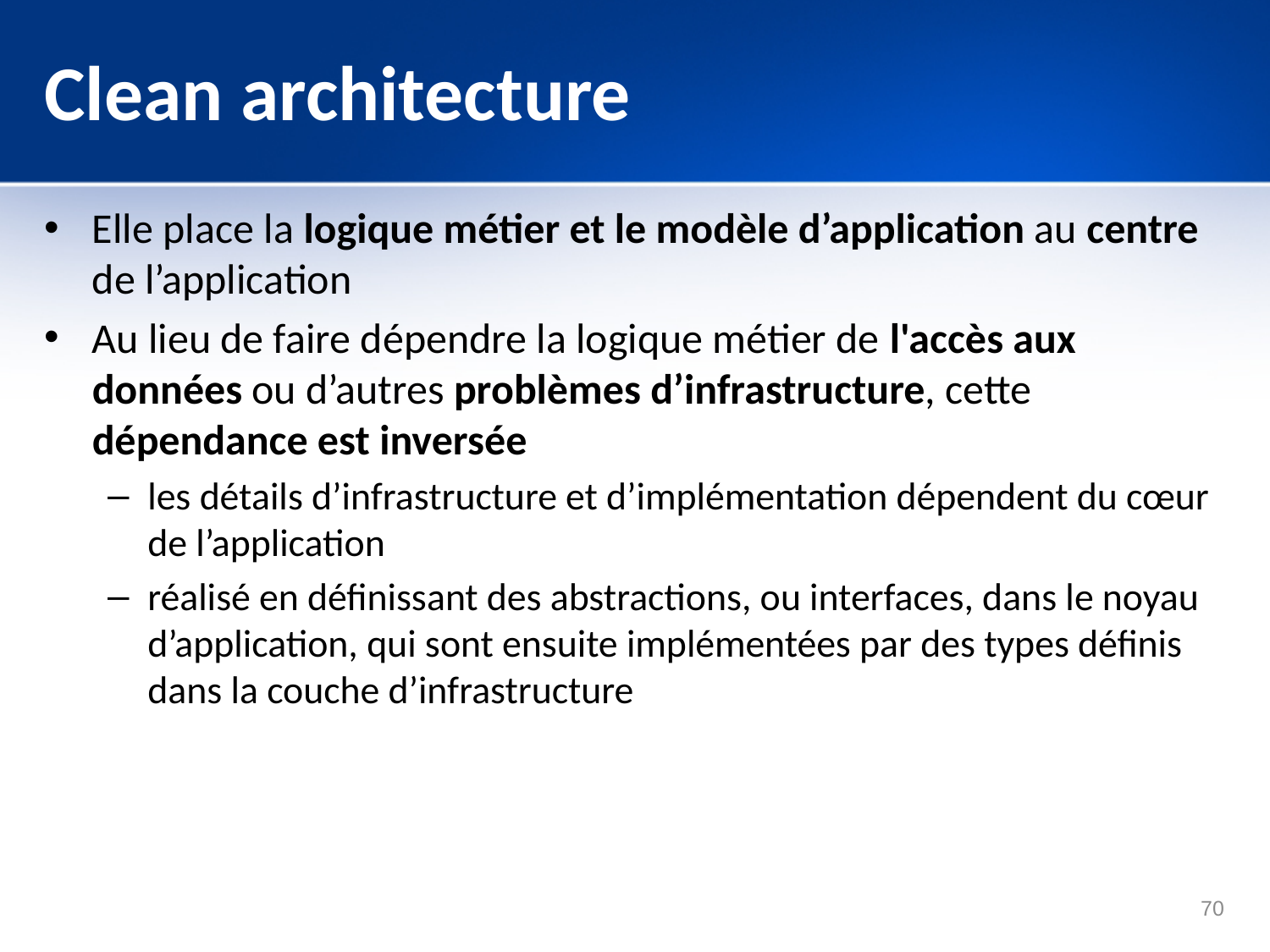

# Clean architecture
Elle place la logique métier et le modèle d’application au centre de l’application
Au lieu de faire dépendre la logique métier de l'accès aux données ou d’autres problèmes d’infrastructure, cette dépendance est inversée
les détails d’infrastructure et d’implémentation dépendent du cœur de l’application
réalisé en définissant des abstractions, ou interfaces, dans le noyau d’application, qui sont ensuite implémentées par des types définis dans la couche d’infrastructure

70